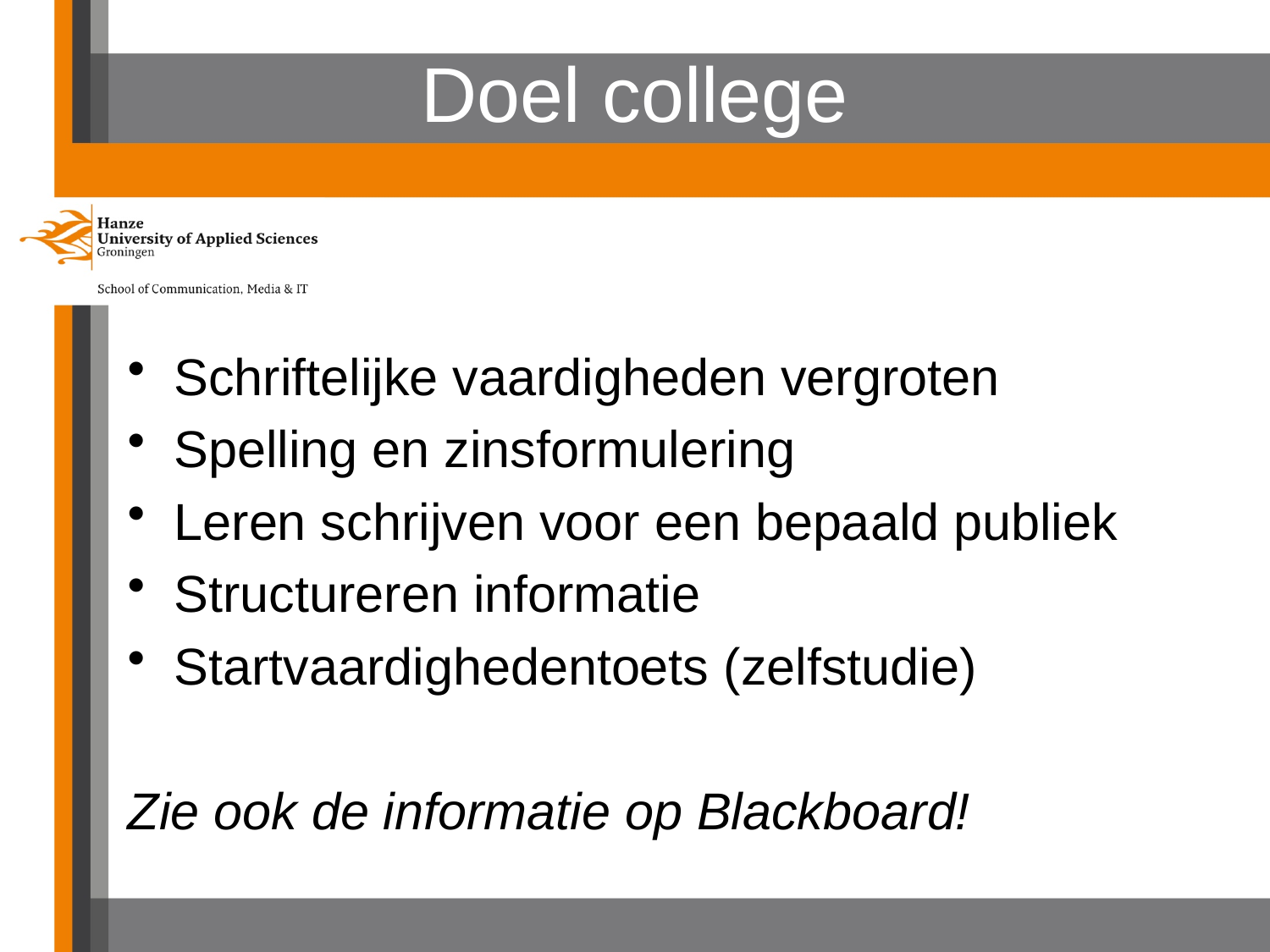

# Doel college
Schriftelijke vaardigheden vergroten
Spelling en zinsformulering
Leren schrijven voor een bepaald publiek
Structureren informatie
Startvaardighedentoets (zelfstudie)

Zie ook de informatie op Blackboard!